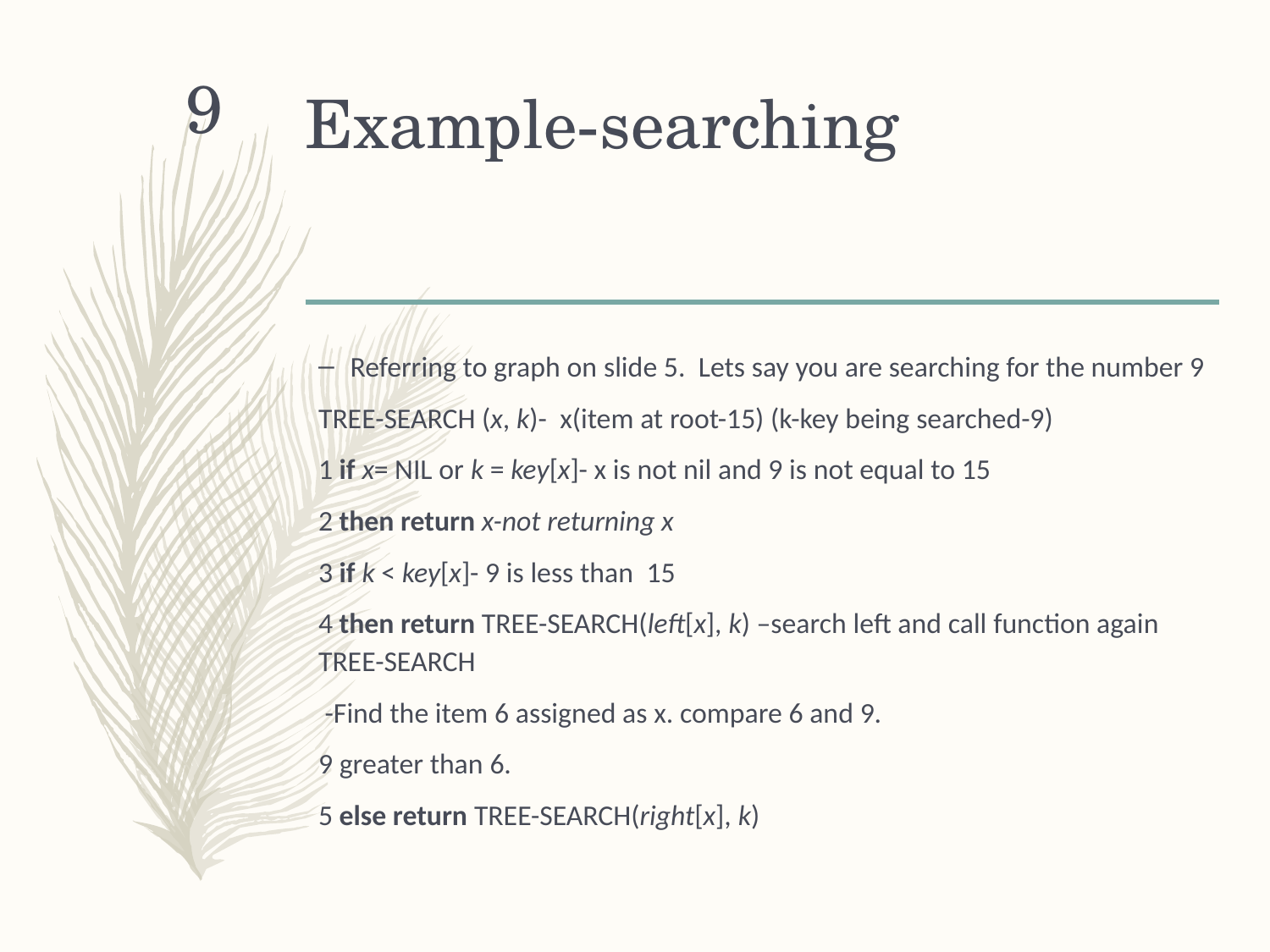

# Example-searching
9
Referring to graph on slide 5.  Lets say you are searching for the number 9
TREE-SEARCH (x, k)-  x(item at root-15) (k-key being searched-9)
1 if x= NIL or k = key[x]- x is not nil and 9 is not equal to 15
2 then return x-not returning x
3 if k < key[x]- 9 is less than  15
4 then return TREE-SEARCH(left[x], k) –search left and call function again TREE-SEARCH
 -Find the item 6 assigned as x. compare 6 and 9.
9 greater than 6.
5 else return TREE-SEARCH(right[x], k)